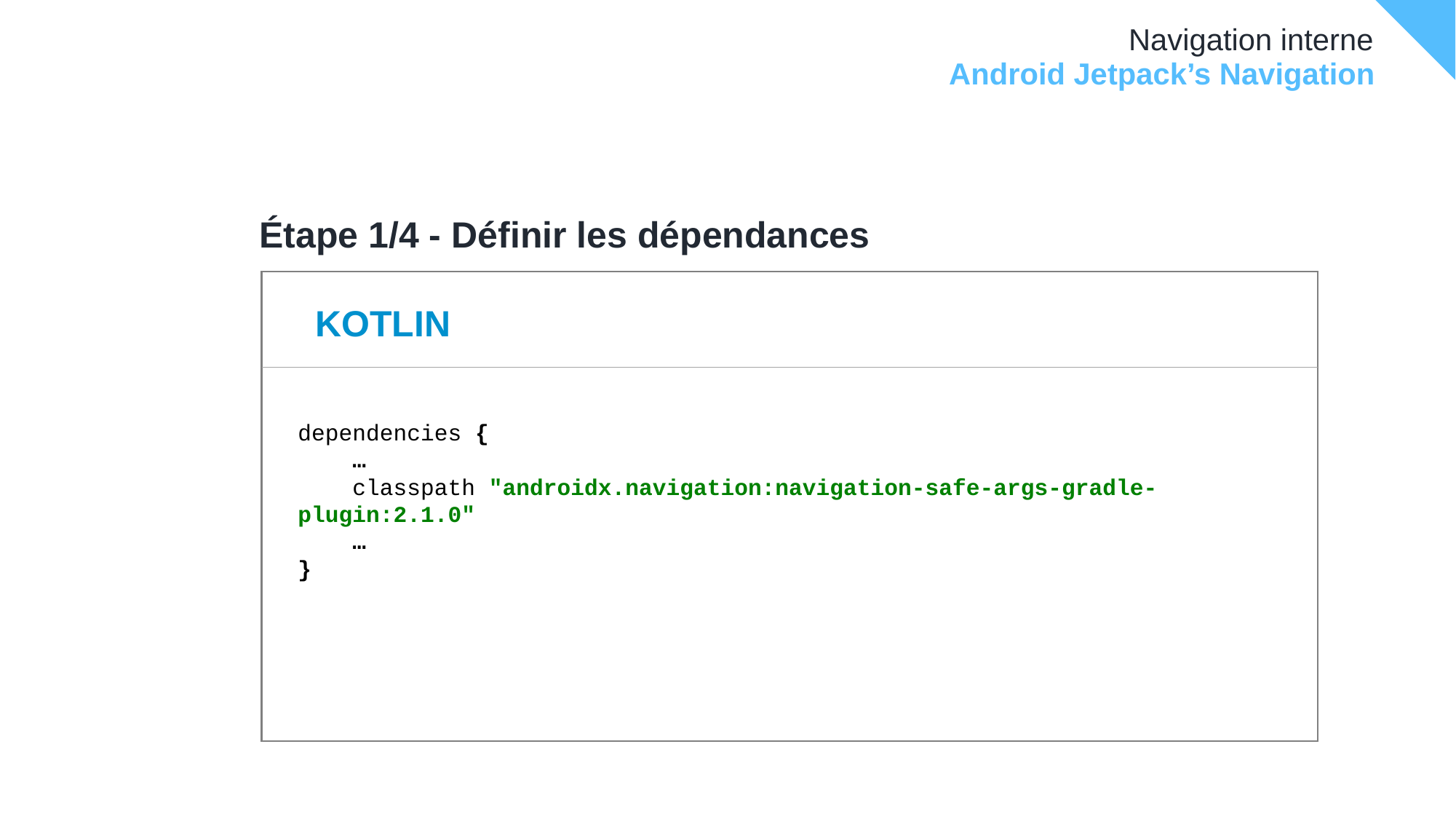

# Navigation interne
Android Jetpack’s Navigation
Étape 1/4 - Définir les dépendances

KOTLIN
dependencies {
    …
    classpath "androidx.navigation:navigation-safe-args-gradle-plugin:2.1.0"
    …
}